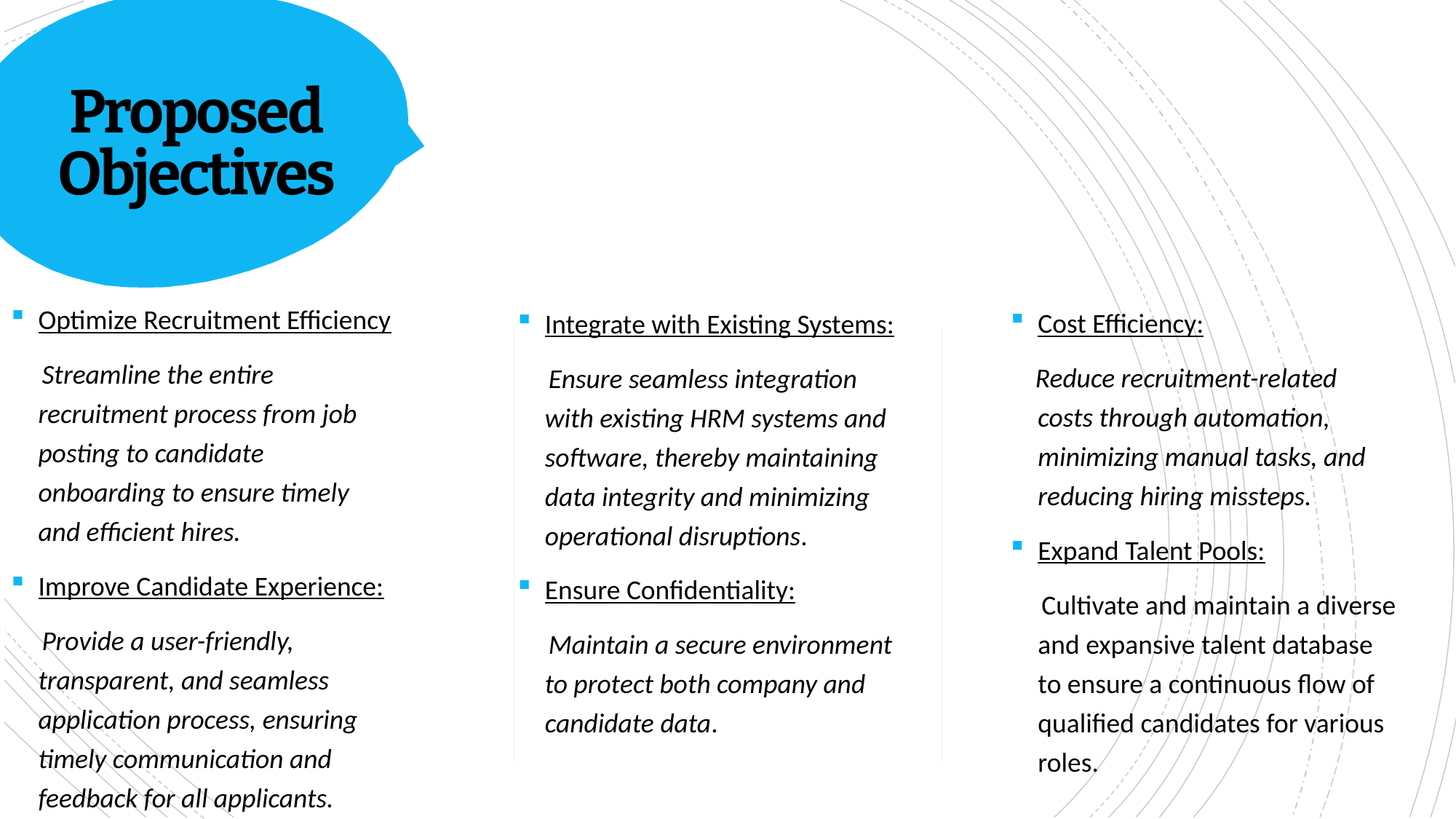

# Proposed Objectives
Optimize Recruitment Efficiency
     Streamline the entire recruitment process from job posting to candidate onboarding to ensure timely and efficient hires.
Improve Candidate Experience:
     Provide a user-friendly, transparent, and seamless application process, ensuring timely communication and feedback for all applicants.
.

Cost Efficiency:
    Reduce recruitment-related costs through automation, minimizing manual tasks, and reducing hiring missteps.
Expand Talent Pools:
     Cultivate and maintain a diverse and expansive talent database to ensure a continuous flow of qualified candidates for various roles.

Integrate with Existing Systems:
     Ensure seamless integration with existing HRM systems and software, thereby maintaining data integrity and minimizing operational disruptions.
Ensure Confidentiality:
     Maintain a secure environment to protect both company and candidate data.